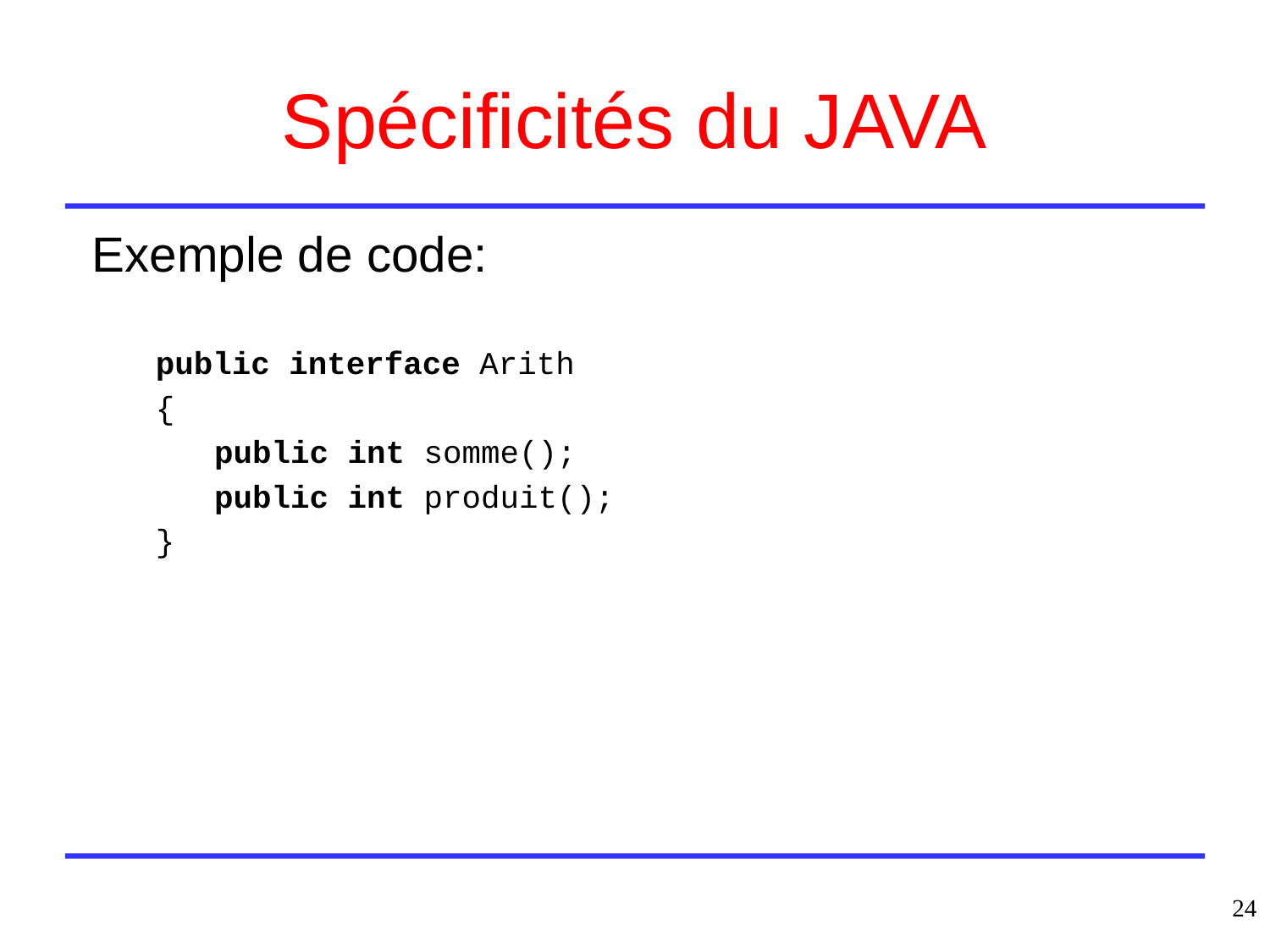

# Spécificités du JAVA
Exemple de code:

public interface Arith
{
	 public int somme();
	 public int produit();
}

24